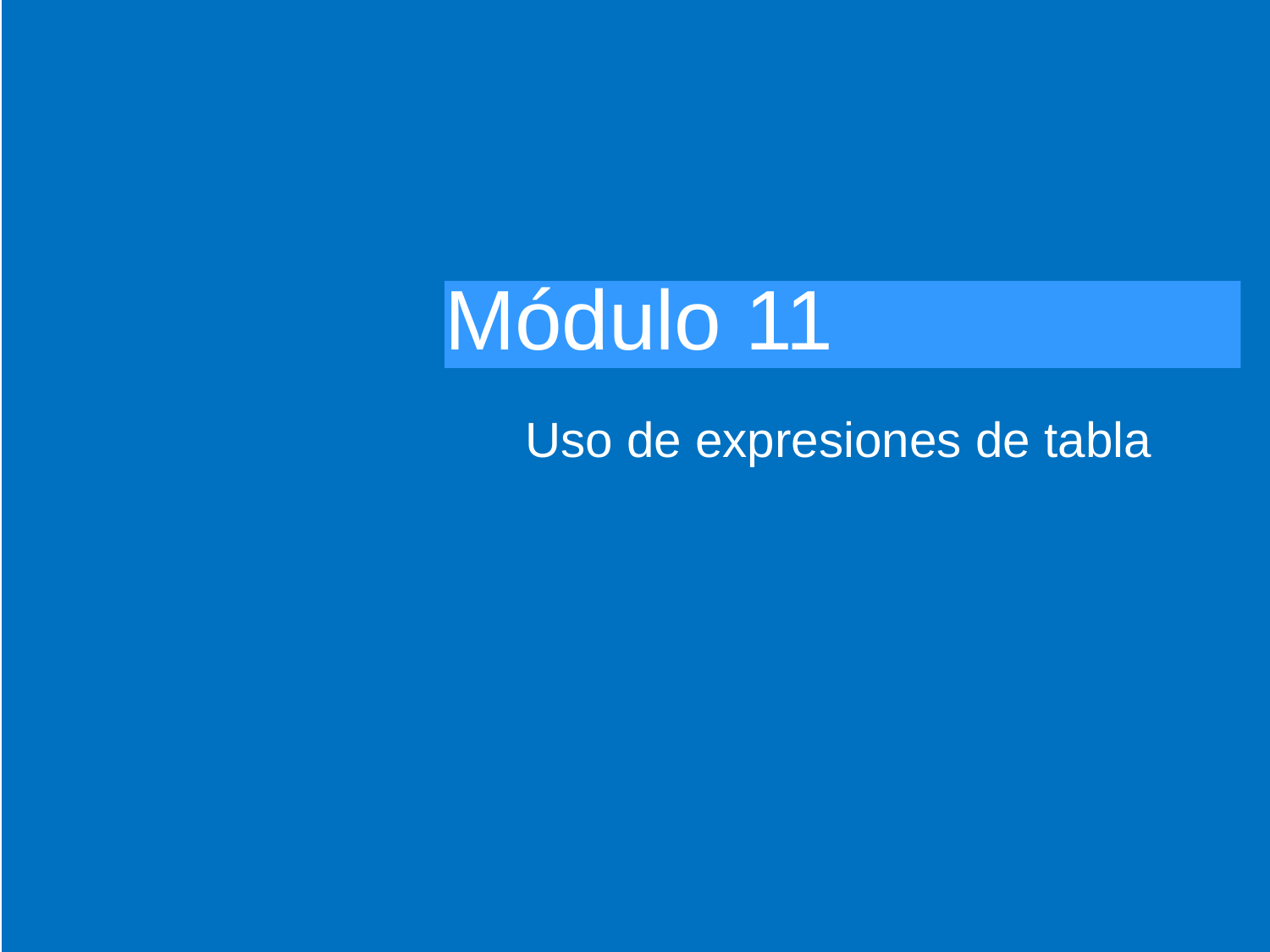

# Módulo 11
Uso de expresiones de tabla